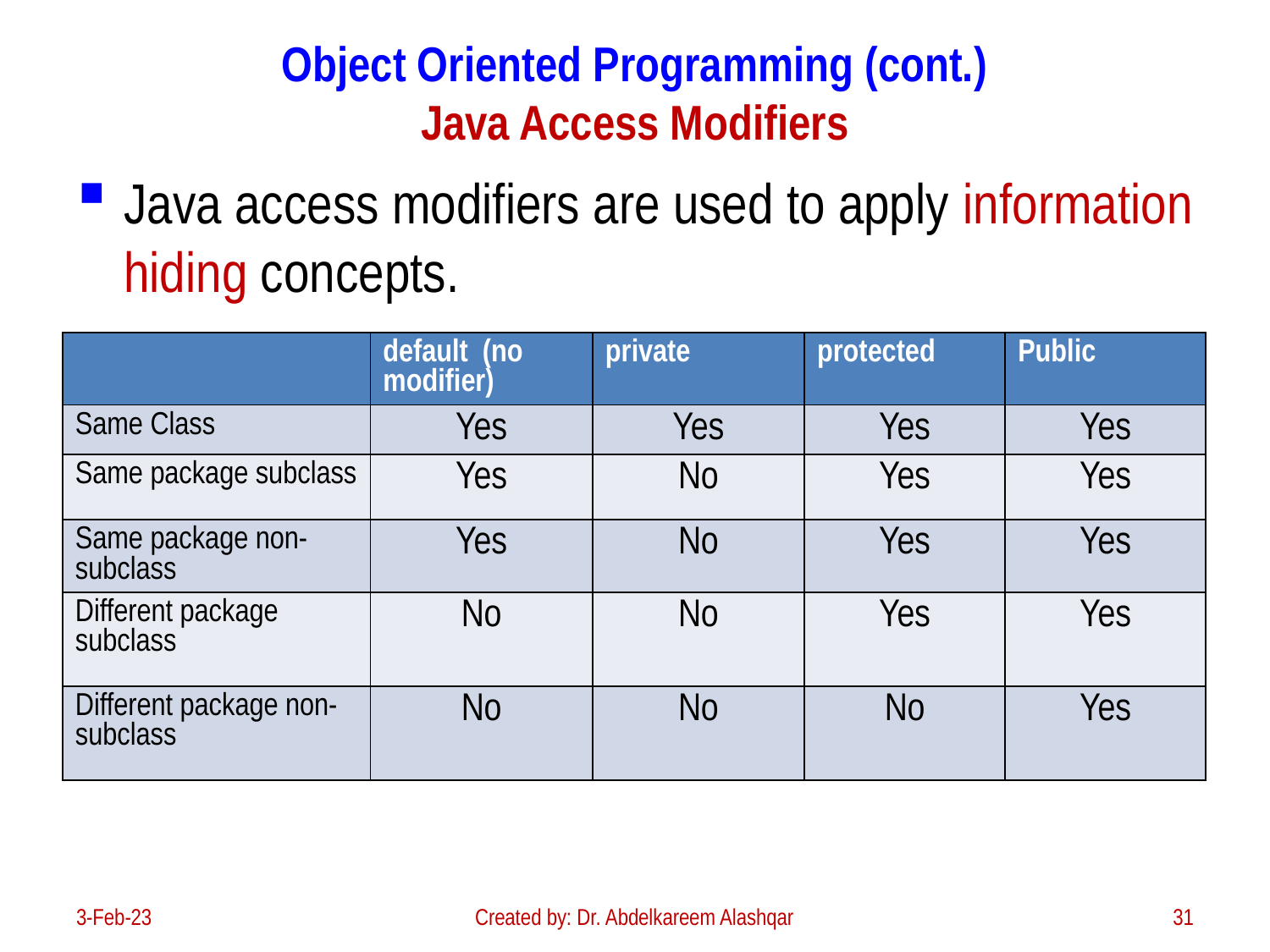

# Object Oriented Programming (cont.) Java Access Modifiers
Java access modifiers are used to apply information hiding concepts.
|  | default (no modifier) | private | protected | Public |
| --- | --- | --- | --- | --- |
| Same Class | Yes | Yes | Yes | Yes |
| Same package subclass | Yes | No | Yes | Yes |
| Same package non-subclass | Yes | No | Yes | Yes |
| Different package subclass | No | No | Yes | Yes |
| Different package non-subclass | No | No | No | Yes |
3-Feb-23
Created by: Dr. Abdelkareem Alashqar
31